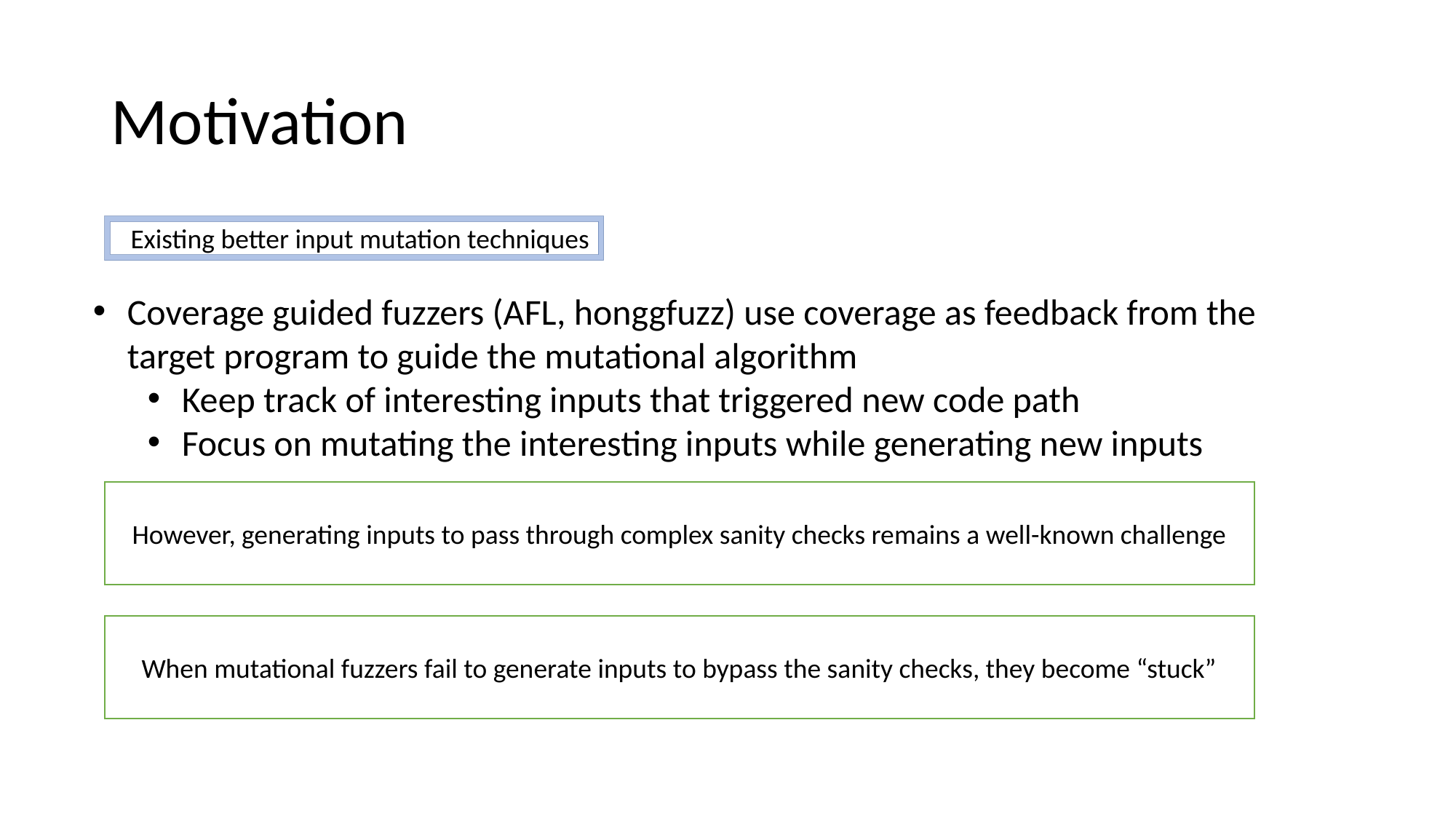

# Motivation

Existing better input mutation techniques
Coverage guided fuzzers (AFL, honggfuzz) use coverage as feedback from the target program to guide the mutational algorithm
Keep track of interesting inputs that triggered new code path
Focus on mutating the interesting inputs while generating new inputs
However, generating inputs to pass through complex sanity checks remains a well-known challenge
When mutational fuzzers fail to generate inputs to bypass the sanity checks, they become “stuck”